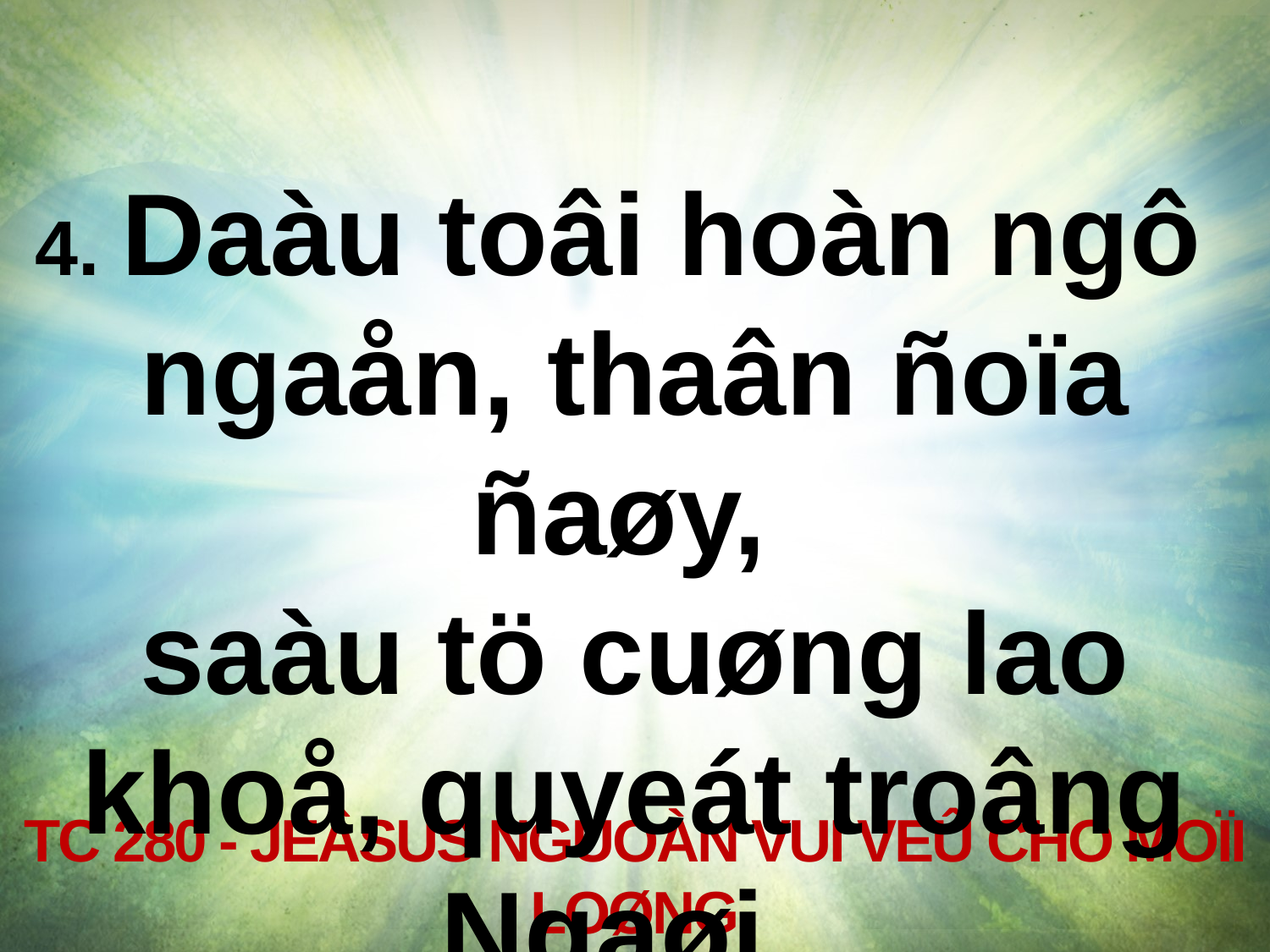

4. Daàu toâi hoàn ngô
ngaån, thaân ñoïa ñaøy,
saàu tö cuøng lao khoå, quyeát troâng Ngaøi.
TC 280 - JEÂSUS NGUOÀN VUI VEÛ CHO MOÏI LOØNG